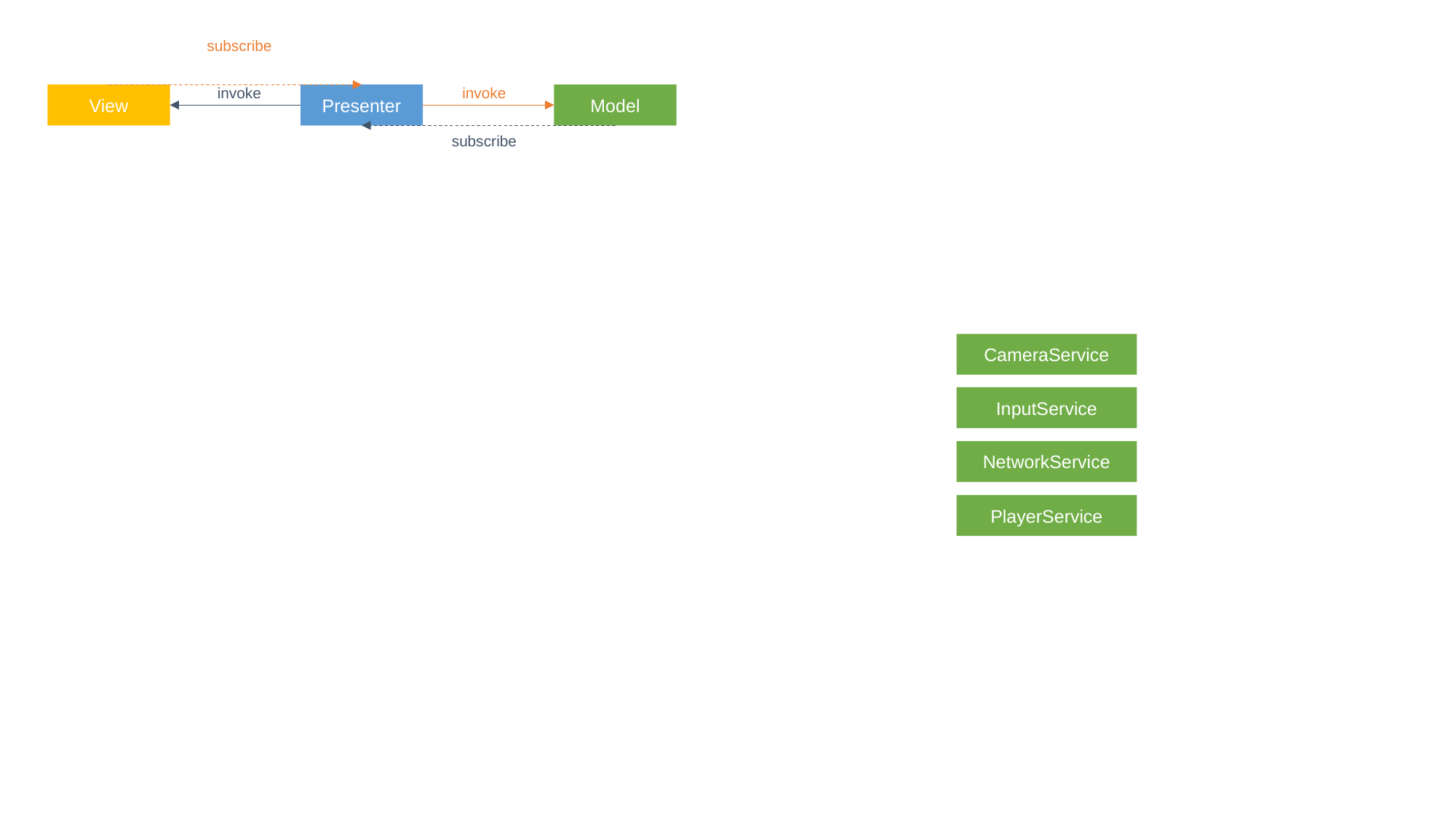

subscribe
invoke
invoke
Model
View
Presenter
subscribe
CameraService
InputService
NetworkService
PlayerService